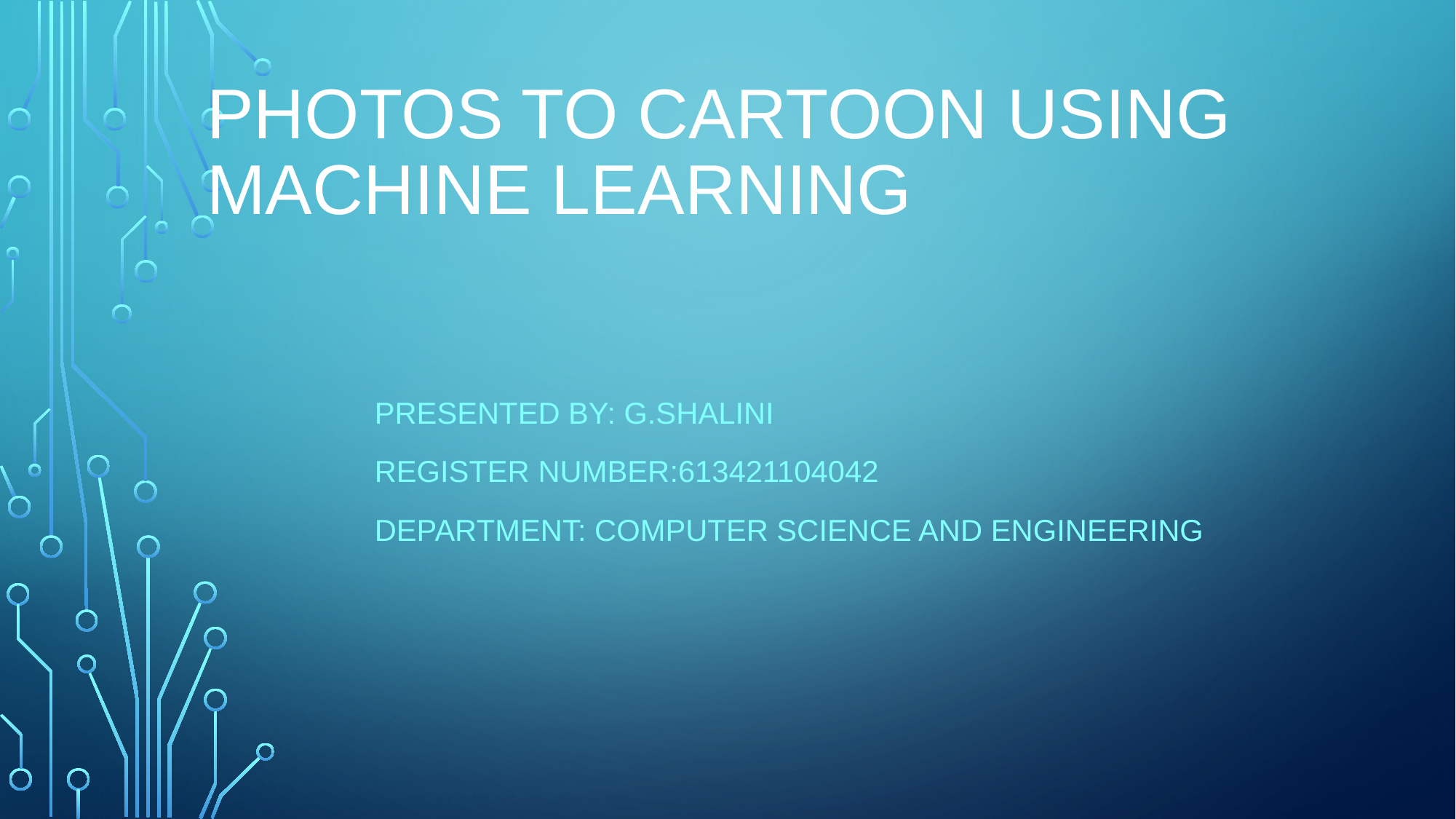

# PHOTOS TO CARTOON USING MACHINE LEARNING

              presented by: g.shalini
              register number:613421104042
              department: computer science and engineering